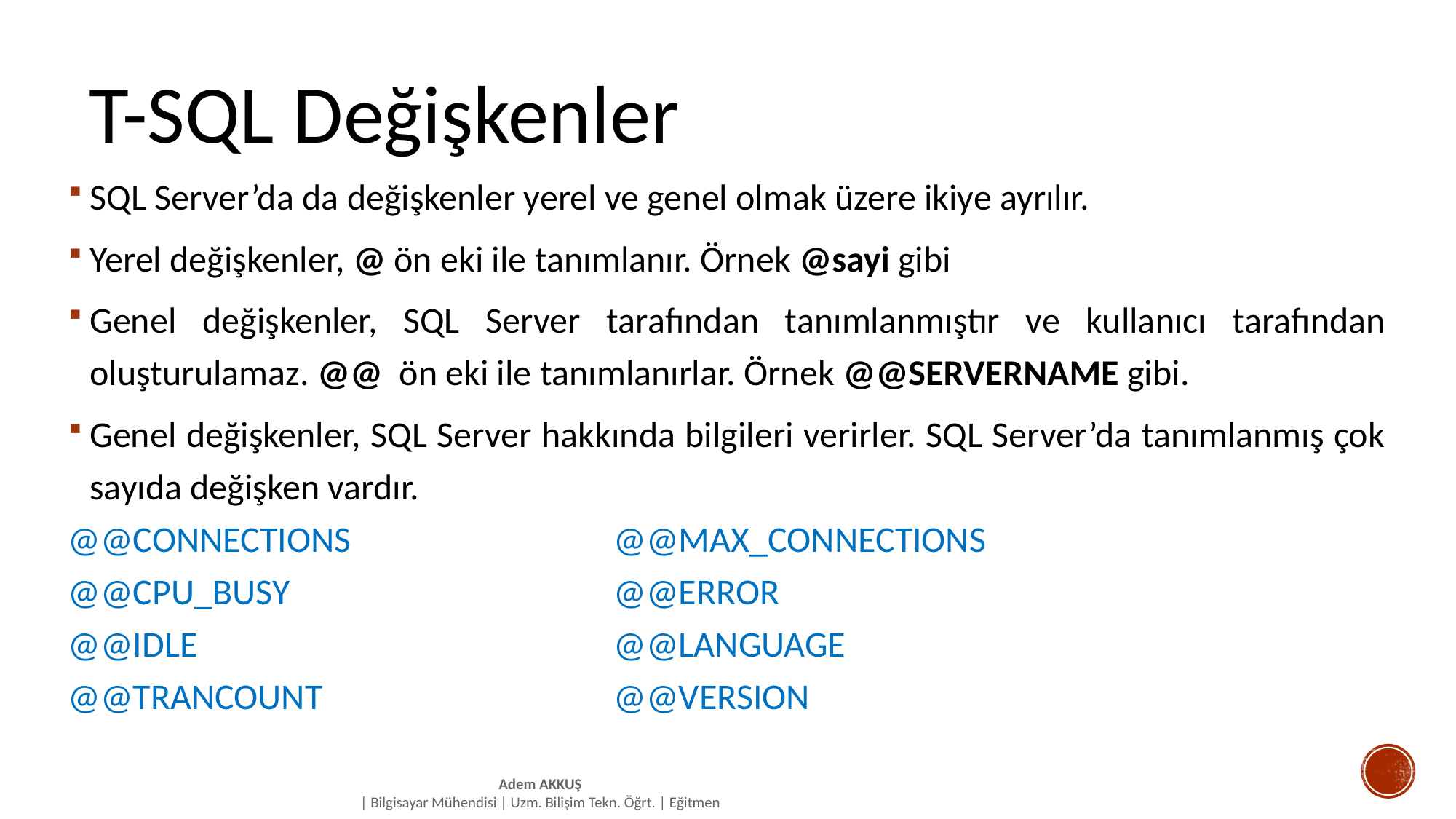

# T-SQL Değişkenler
SQL Server’da da değişkenler yerel ve genel olmak üzere ikiye ayrılır.
Yerel değişkenler, @ ön eki ile tanımlanır. Örnek @sayi gibi
Genel değişkenler, SQL Server tarafından tanımlanmıştır ve kullanıcı tarafından oluşturulamaz. @@  ön eki ile tanımlanırlar. Örnek @@SERVERNAME gibi.
Genel değişkenler, SQL Server hakkında bilgileri verirler. SQL Server’da tanımlanmış çok sayıda değişken vardır.
@@CONNECTIONS			@@MAX_CONNECTIONS
@@CPU_BUSY			@@ERROR
@@IDLE				@@LANGUAGE
@@TRANCOUNT			@@VERSION
Adem AKKUŞ
| Bilgisayar Mühendisi | Uzm. Bilişim Tekn. Öğrt. | Eğitmen